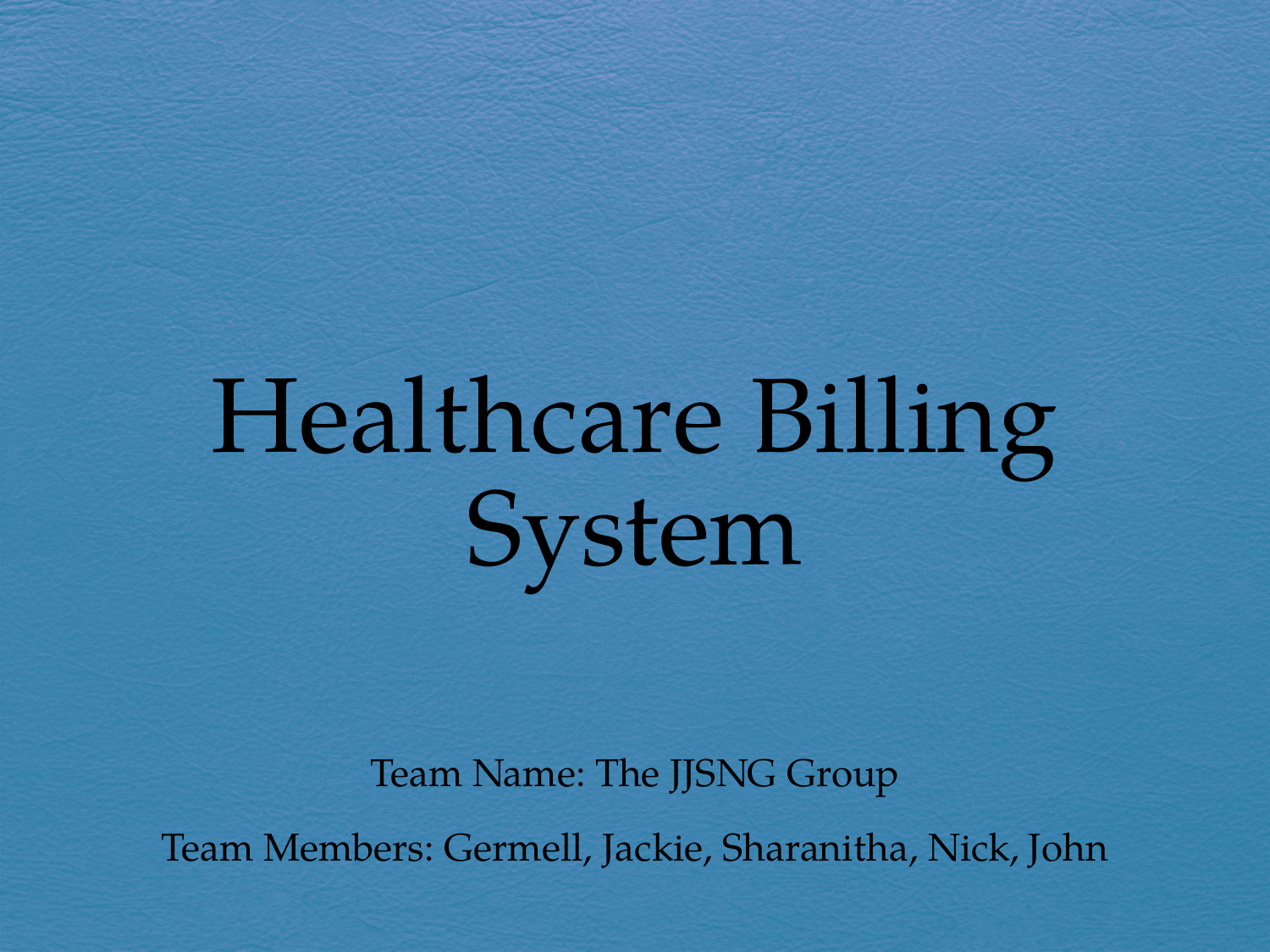

# Healthcare Billing System
Team Name: The JJSNG Group
Team Members: Germell, Jackie, Sharanitha, Nick, John